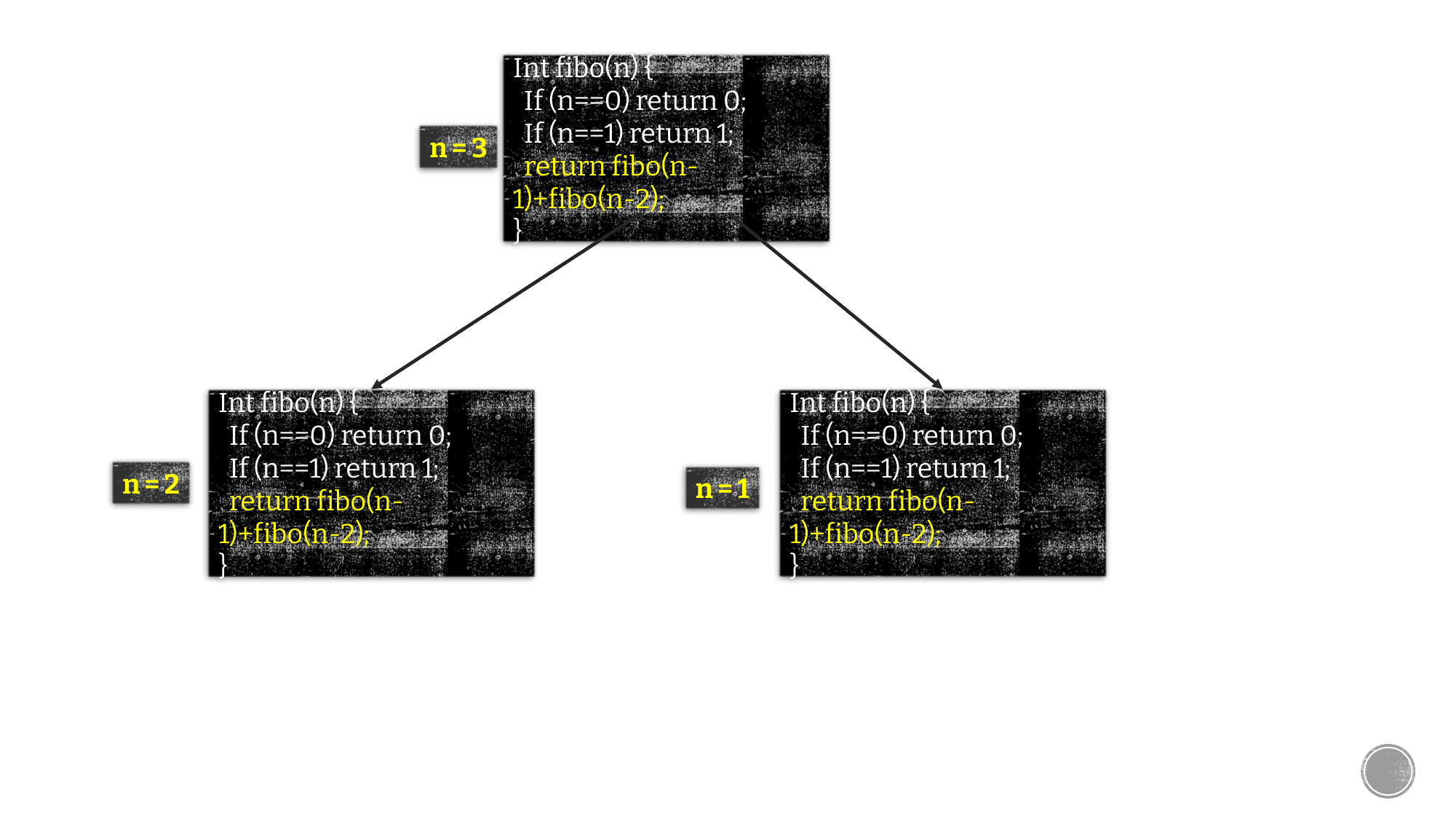

Int fibo(n) {
  If (n==0) return 0;
  If (n==1) return 1;
  return fibo(n-1)+fibo(n-2);
}
n = 3
Int fibo(n) {
  If (n==0) return 0;
  If (n==1) return 1;
  return fibo(n-1)+fibo(n-2);
}
Int fibo(n) {
  If (n==0) return 0;
  If (n==1) return 1;
  return fibo(n-1)+fibo(n-2);
}
n = 2
n = 1